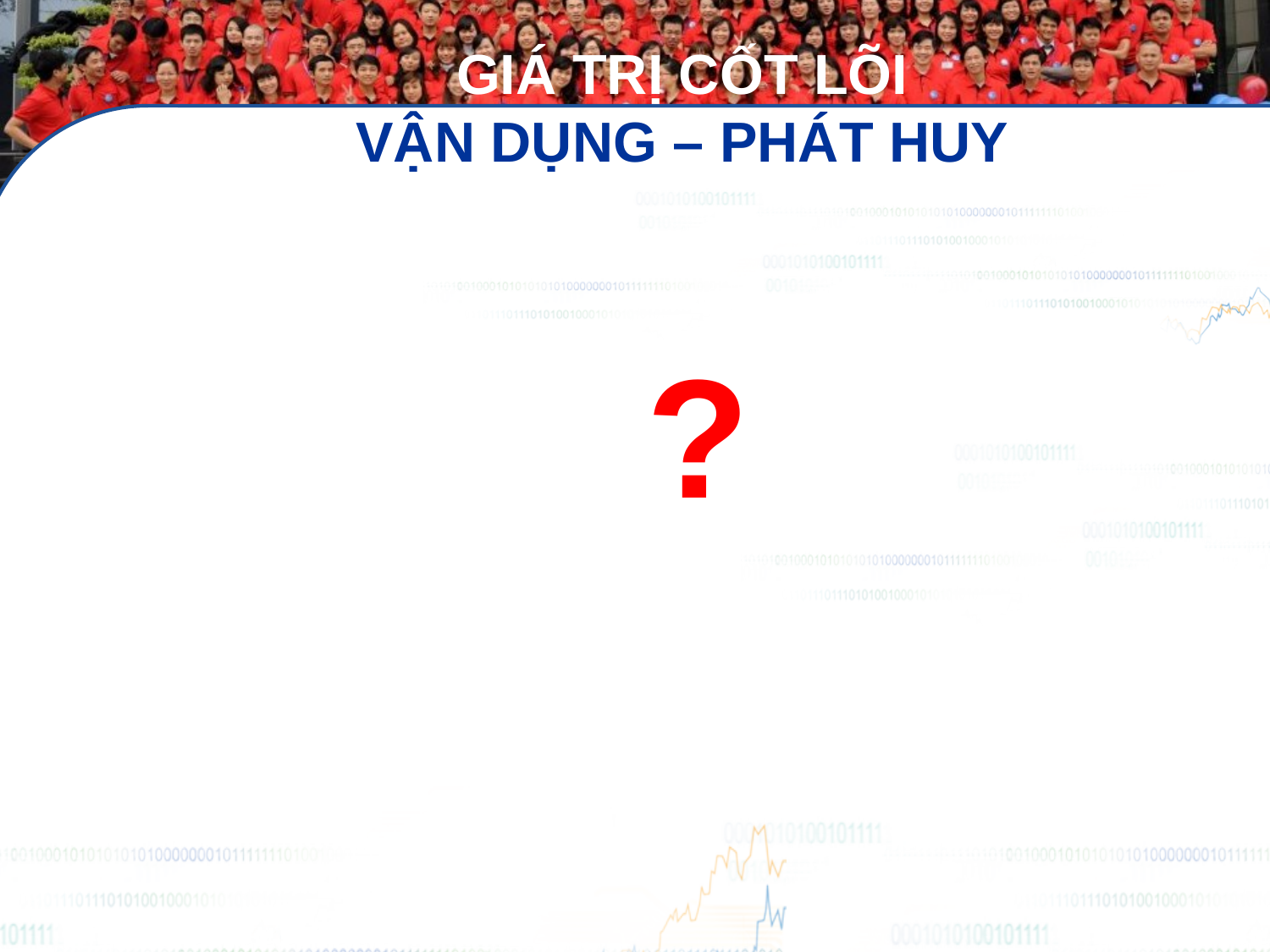

# GIÁ TRỊ CỐT LÕI VẬN DỤNG – PHÁT HUY
?